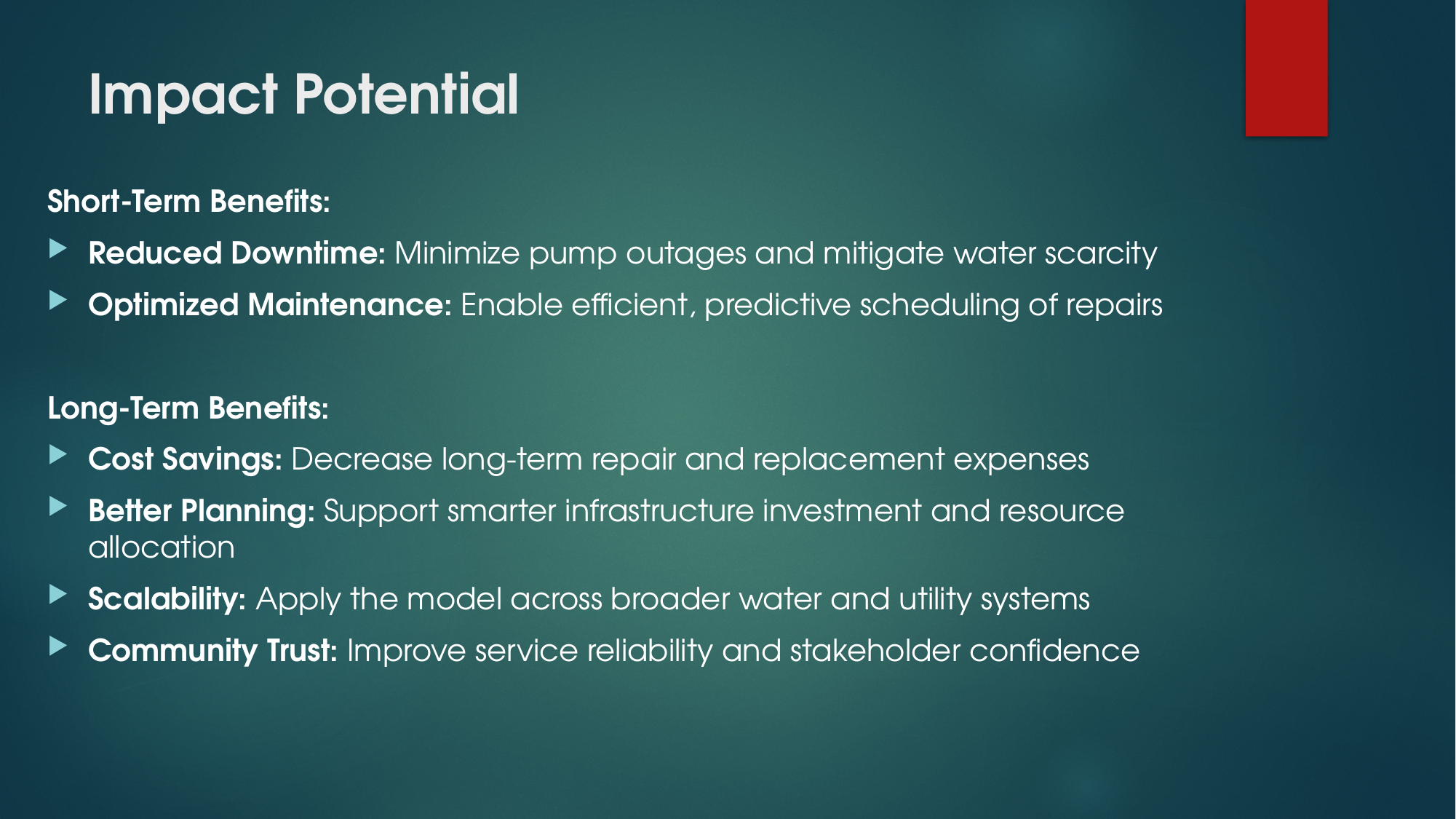

# Impact Potential
Short-Term Benefits:
Reduced Downtime: Minimize pump outages and mitigate water scarcity
Optimized Maintenance: Enable efficient, predictive scheduling of repairs

Long-Term Benefits:
Cost Savings: Decrease long-term repair and replacement expenses
Better Planning: Support smarter infrastructure investment and resource allocation
Scalability: Apply the model across broader water and utility systems
Community Trust: Improve service reliability and stakeholder confidence